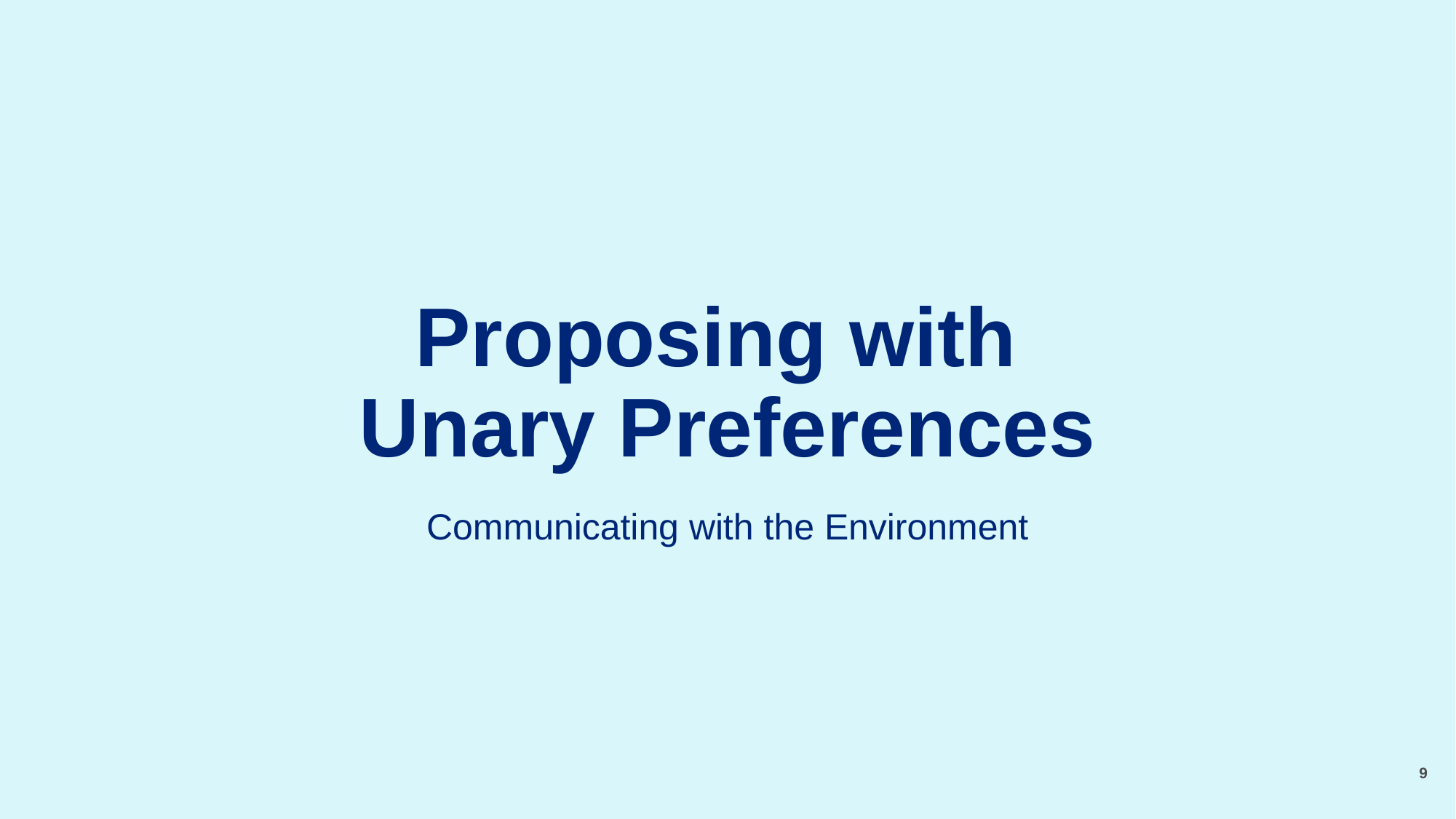

# Proposing with Unary Preferences
Communicating with the Environment